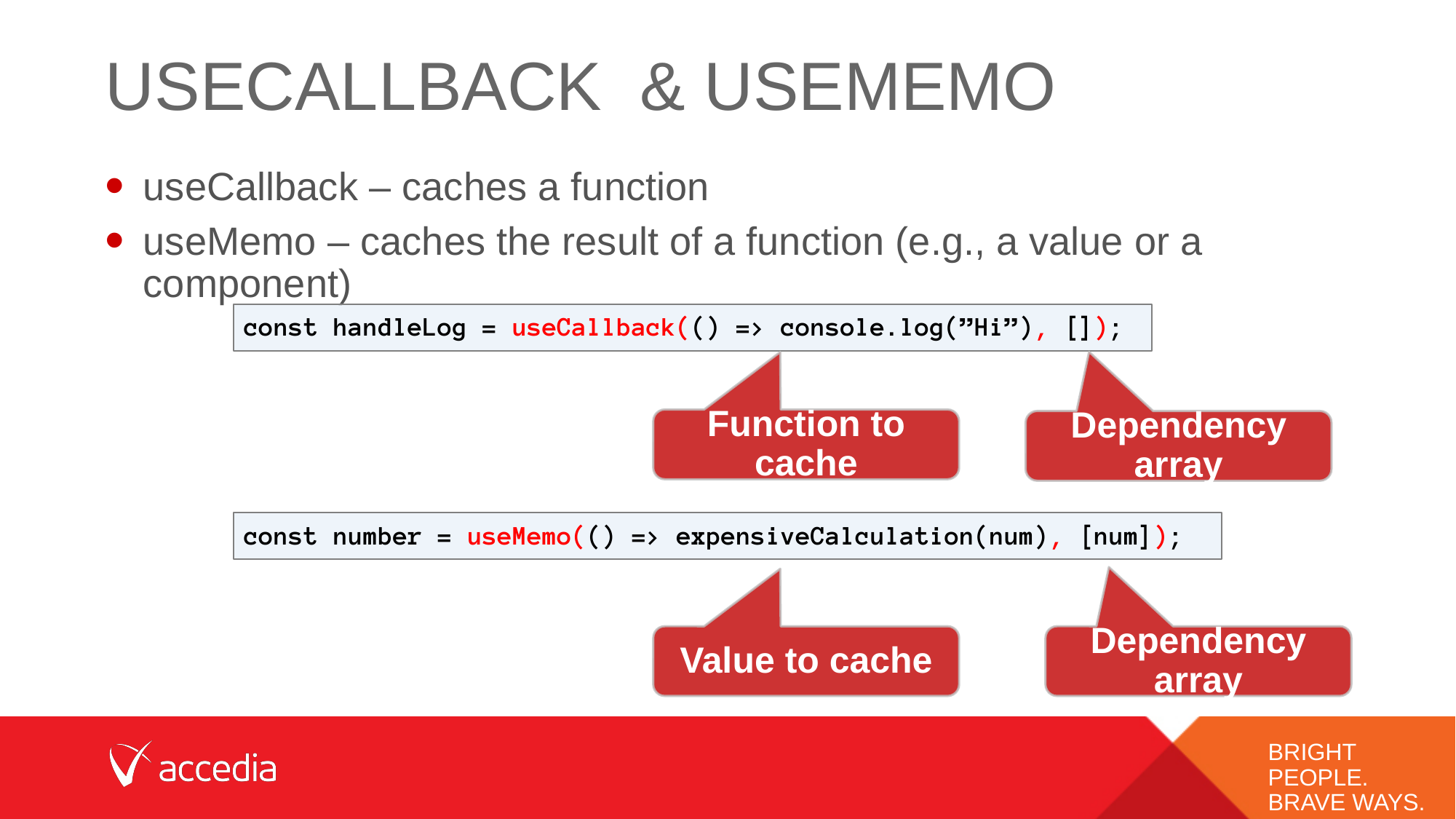

# usecallback  & useMemo
useCallback – caches a function
useMemo – caches the result of a function (e.g., a value or a component)
const handleLog = useCallback(() => console.log(”Hi”), []);
Function to cache
Dependency array
const number = useMemo(() => expensiveCalculation(num), [num]);
Value to cache
Dependency array